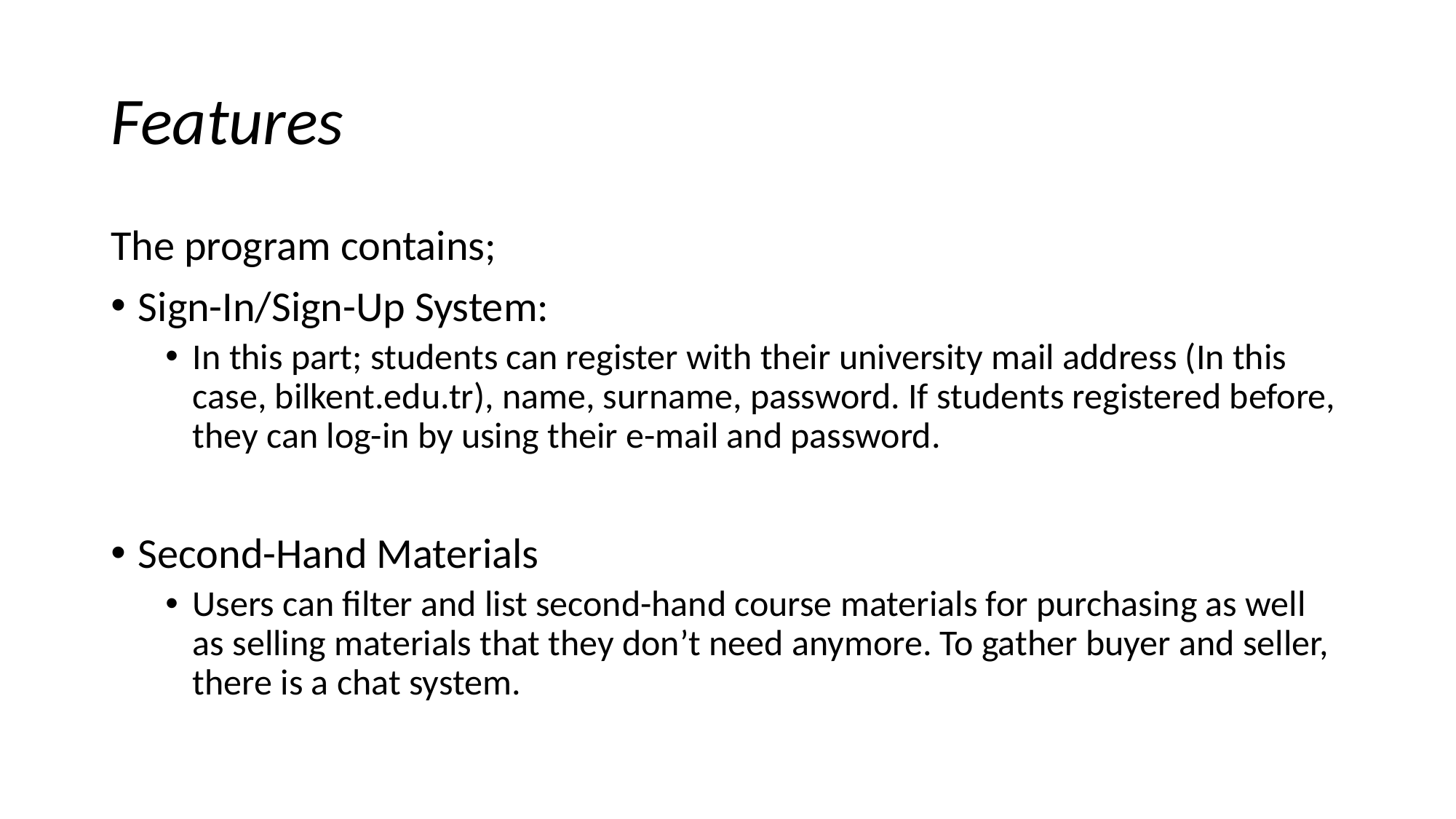

# Features
The program contains;
Sign-In/Sign-Up System:
In this part; students can register with their university mail address (In this case, bilkent.edu.tr), name, surname, password. If students registered before, they can log-in by using their e-mail and password.

Second-Hand Materials
Users can filter and list second-hand course materials for purchasing as well as selling materials that they don’t need anymore. To gather buyer and seller, there is a chat system.